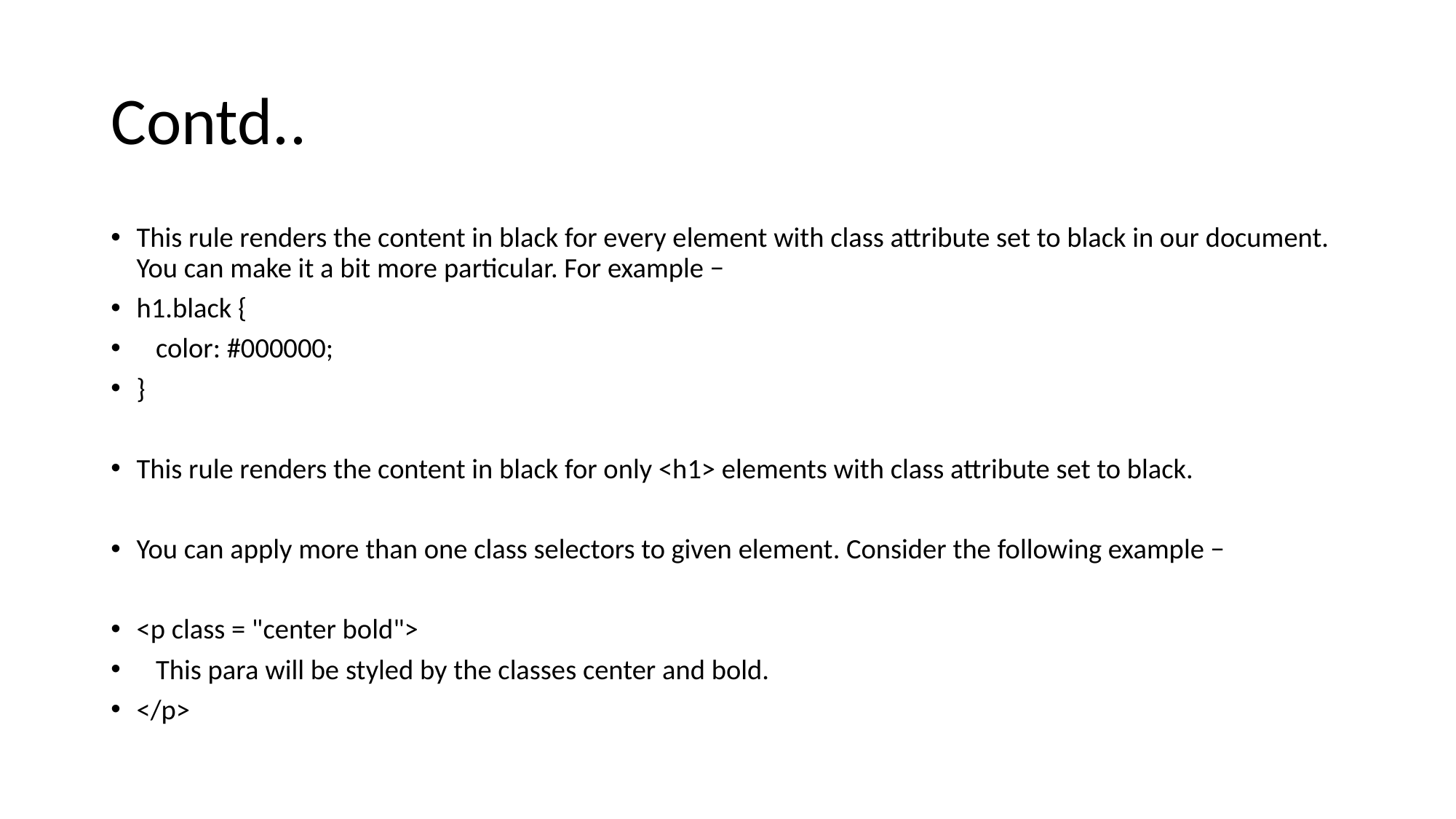

# Contd..
This rule renders the content in black for every element with class attribute set to black in our document. You can make it a bit more particular. For example −
h1.black {
   color: #000000;
}

This rule renders the content in black for only <h1> elements with class attribute set to black.

You can apply more than one class selectors to given element. Consider the following example −

<p class = "center bold">
   This para will be styled by the classes center and bold.
</p>